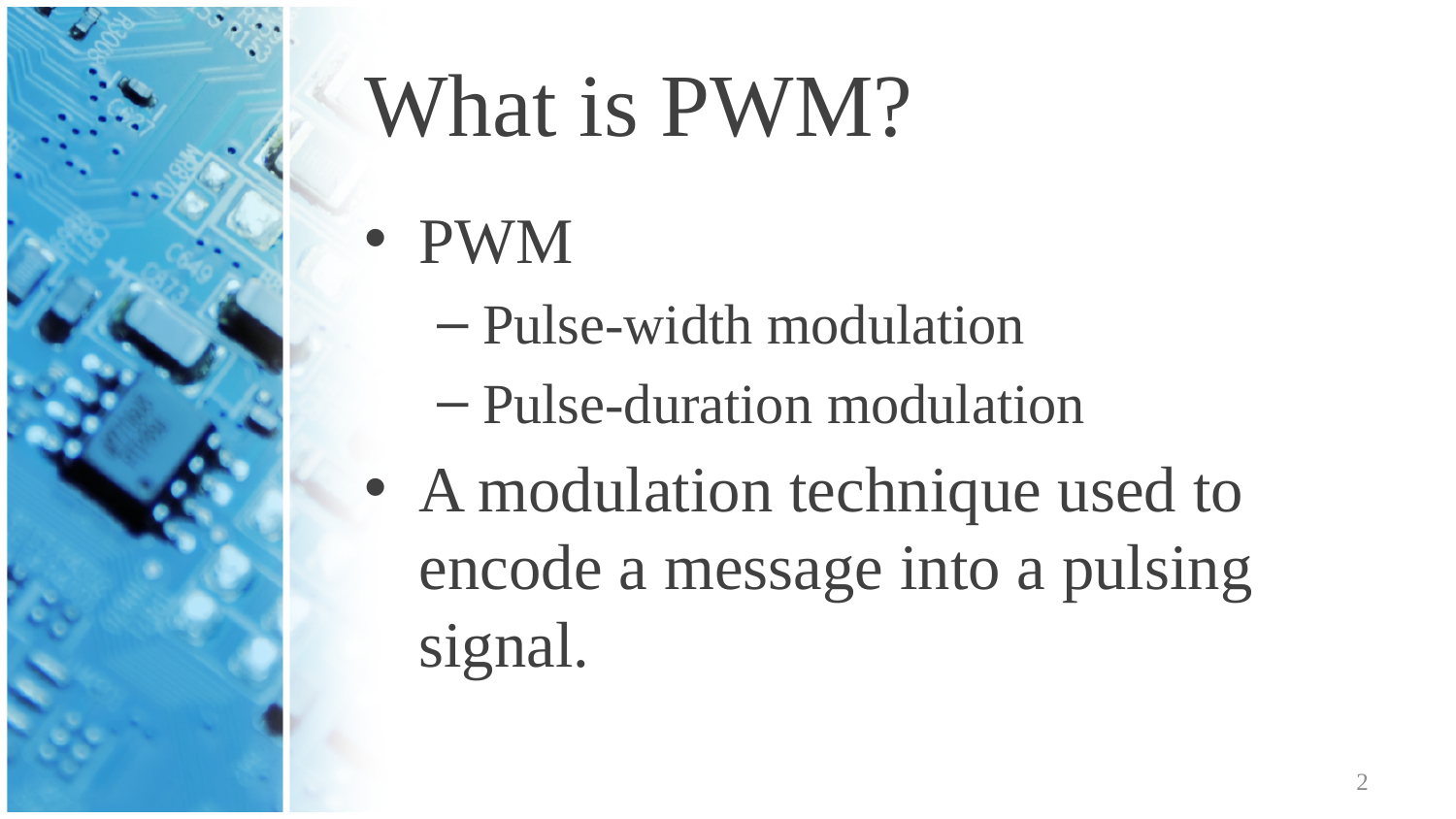

# What is PWM?
PWM
Pulse-width modulation
Pulse-duration modulation
A modulation technique used to encode a message into a pulsing signal.
2